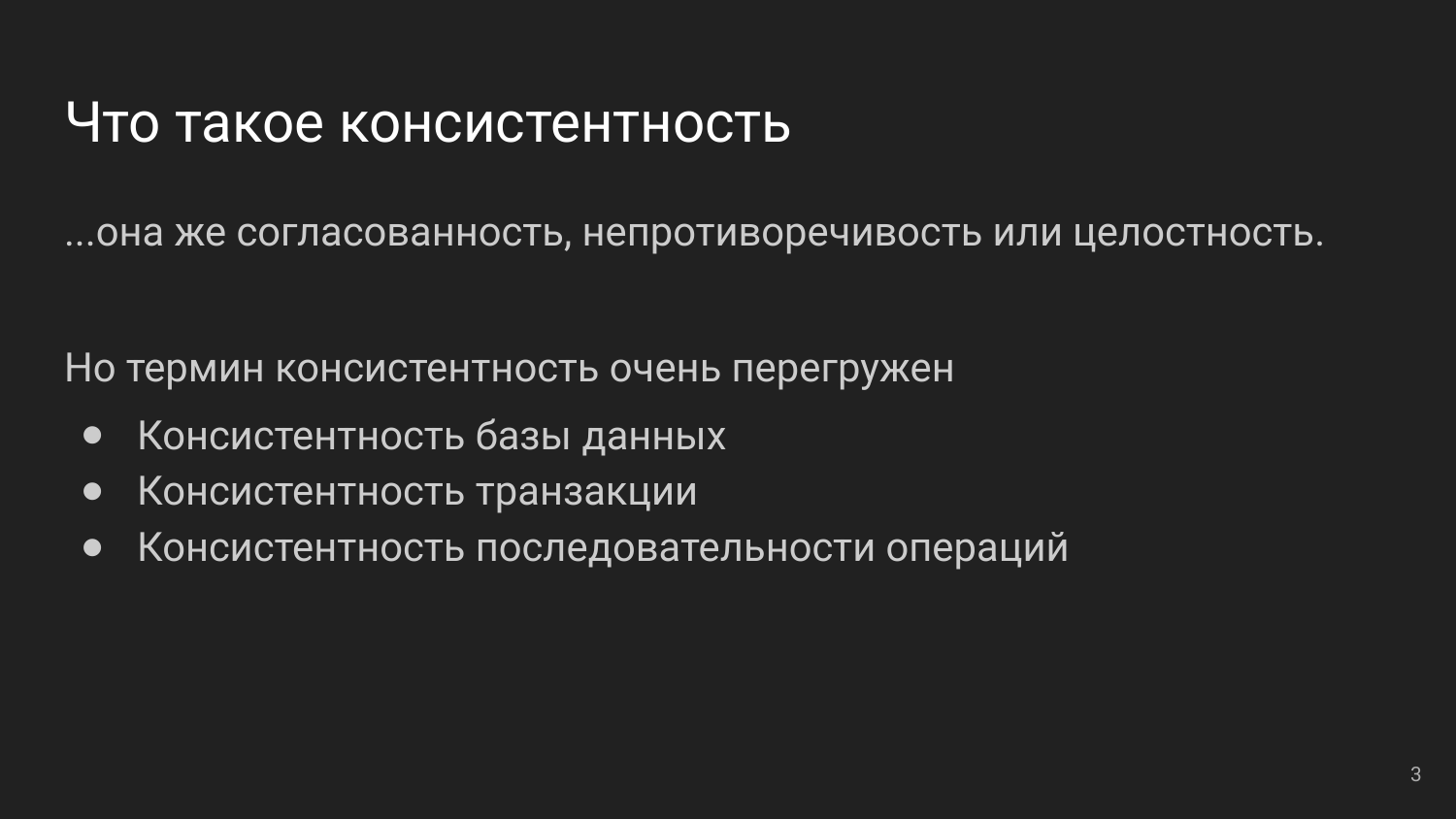

# Что такое консистентность
...она же согласованность, непротиворечивость или целостность.

Но термин консистентность очень перегружен
Консистентность базы данных
Консистентность транзакции
Консистентность последовательности операций
3